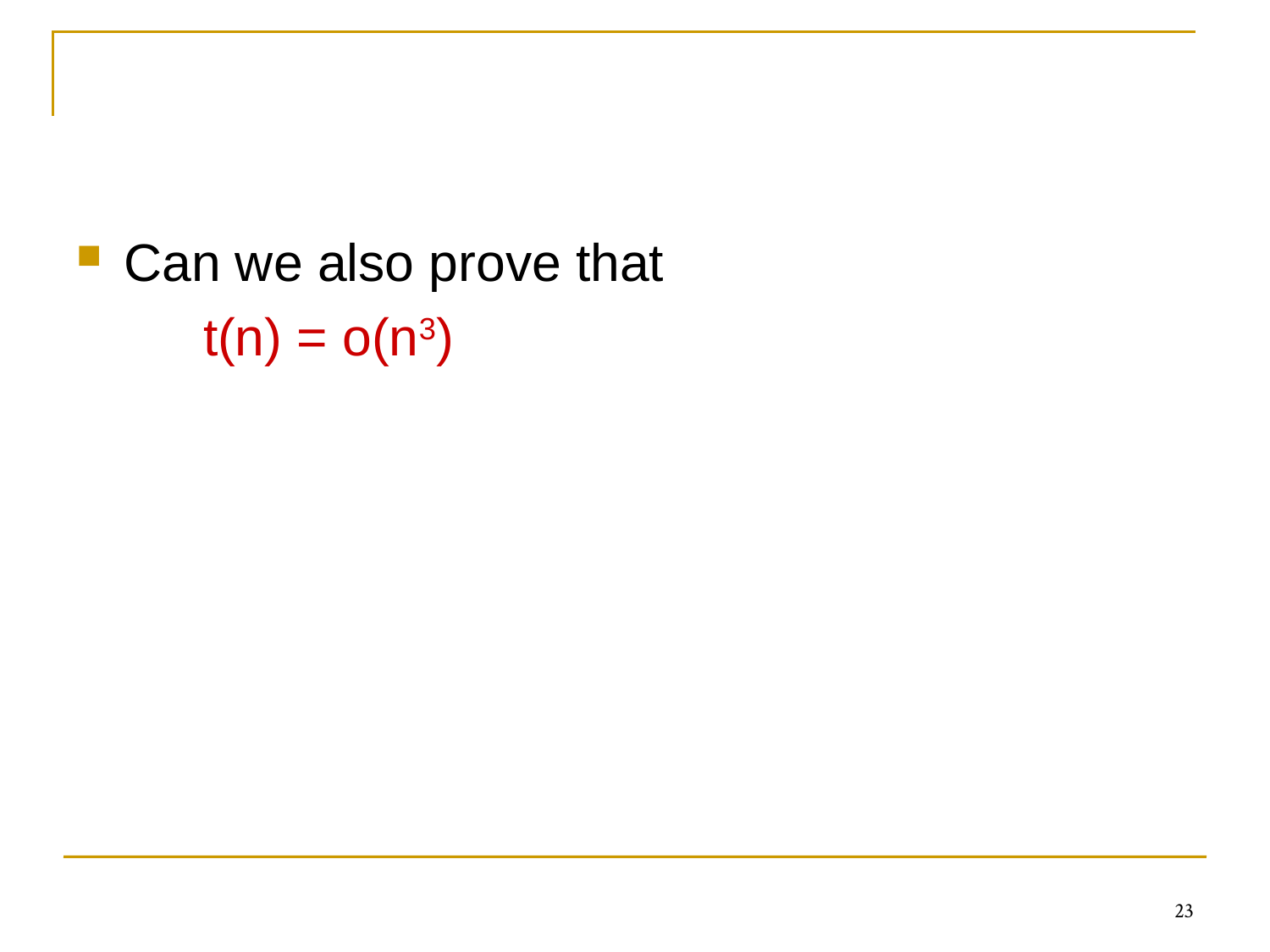

Can we also prove that
	t(n) = o(n3)

23